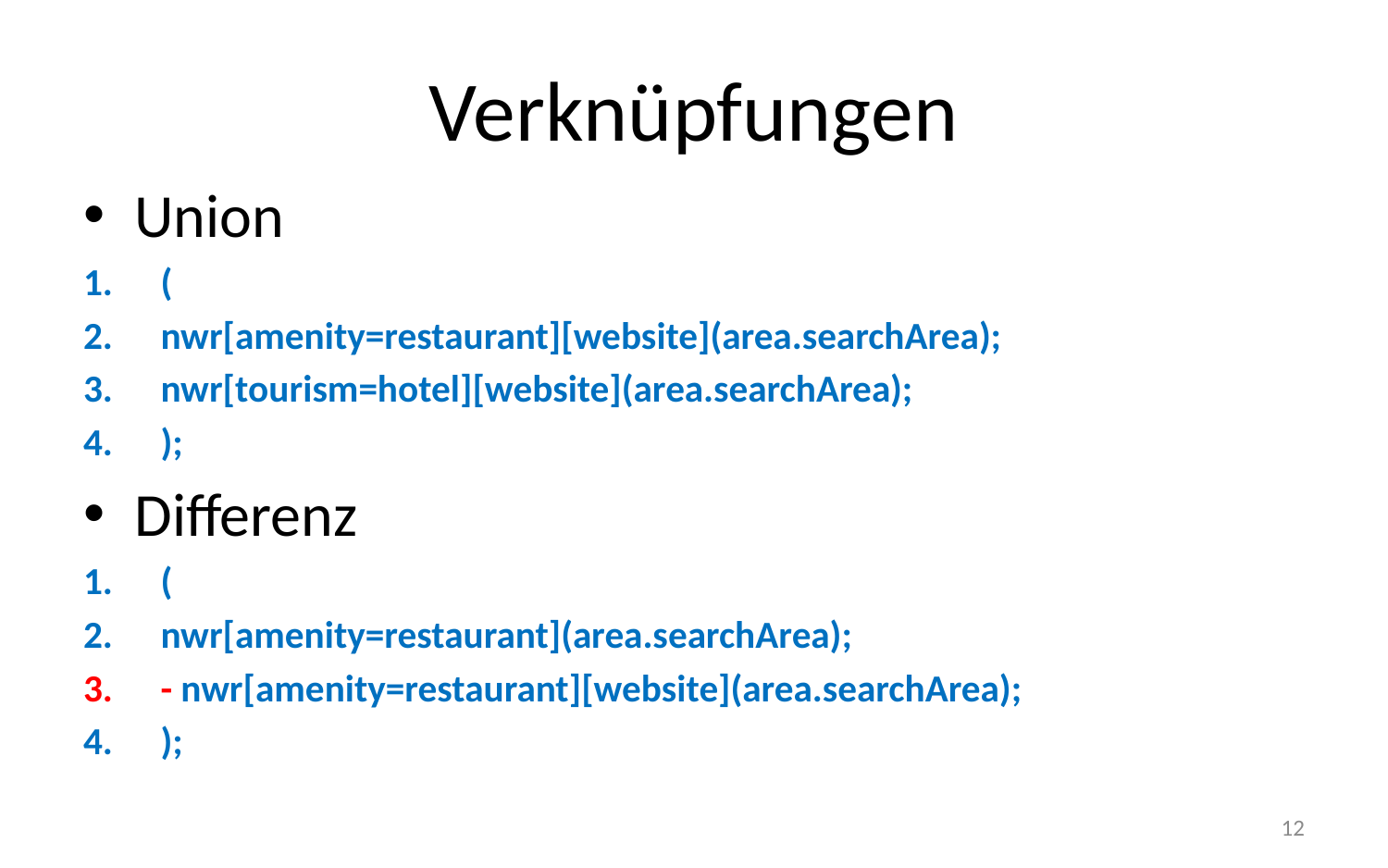

# Verknüpfungen
Union
(
nwr[amenity=restaurant][website](area.searchArea);
nwr[tourism=hotel][website](area.searchArea);
);
Differenz
(
nwr[amenity=restaurant](area.searchArea);
- nwr[amenity=restaurant][website](area.searchArea);
);

12